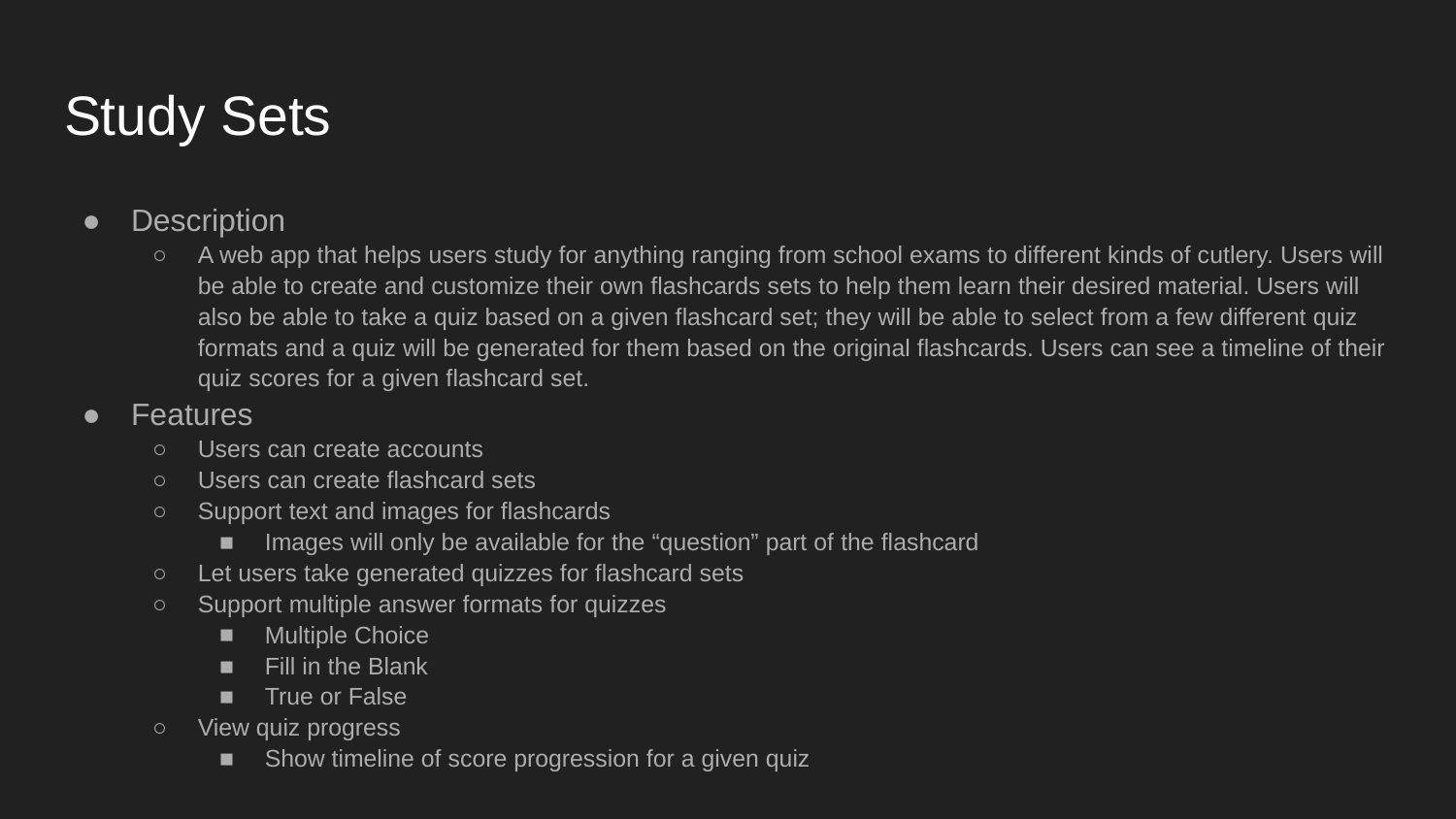

# Study Sets
Description
A web app that helps users study for anything ranging from school exams to different kinds of cutlery. Users will be able to create and customize their own flashcards sets to help them learn their desired material. Users will also be able to take a quiz based on a given flashcard set; they will be able to select from a few different quiz formats and a quiz will be generated for them based on the original flashcards. Users can see a timeline of their quiz scores for a given flashcard set.
Features
Users can create accounts
Users can create flashcard sets
Support text and images for flashcards
Images will only be available for the “question” part of the flashcard
Let users take generated quizzes for flashcard sets
Support multiple answer formats for quizzes
Multiple Choice
Fill in the Blank
True or False
View quiz progress
Show timeline of score progression for a given quiz